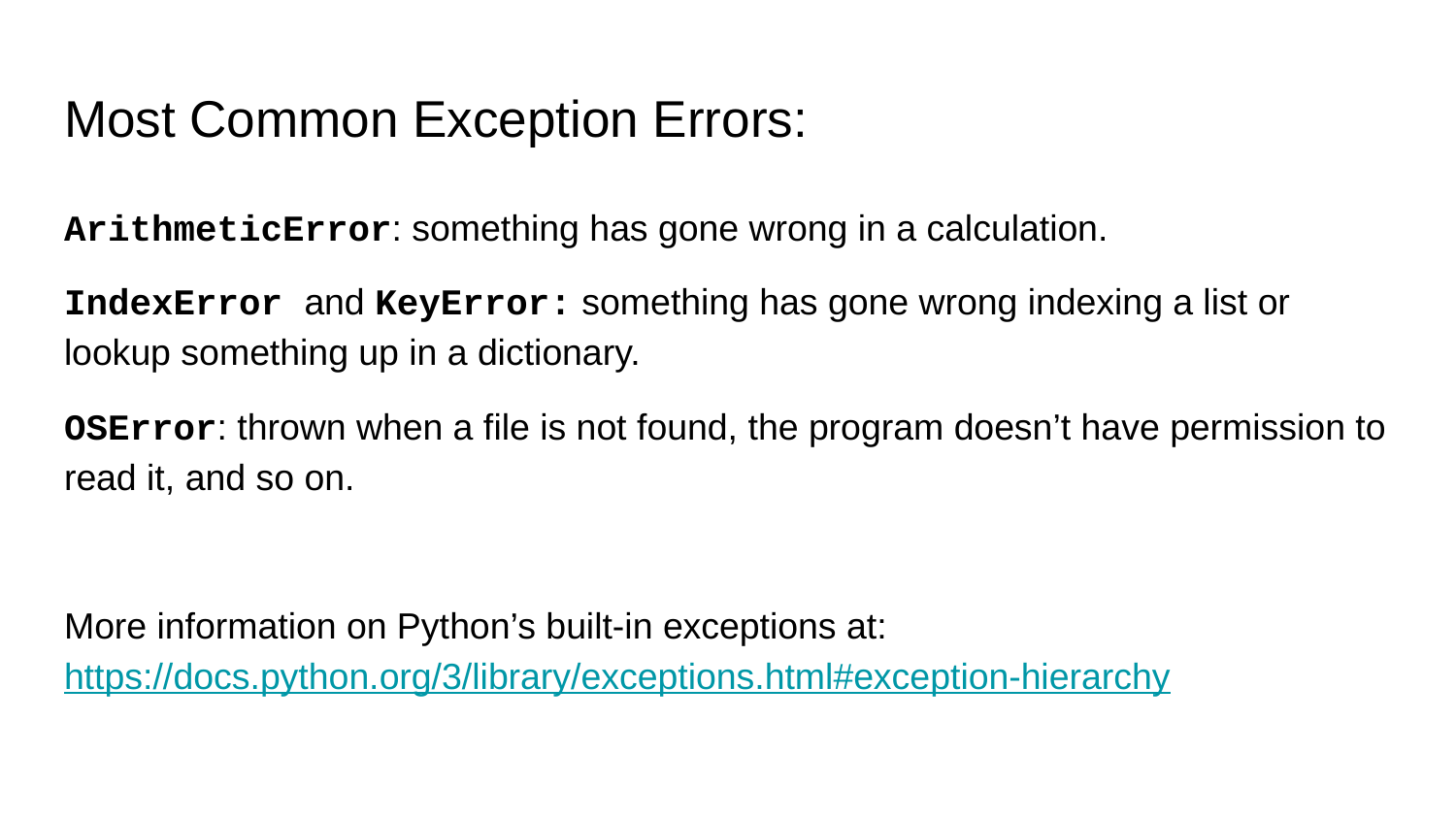

# Most Common Exception Errors:
ArithmeticError: something has gone wrong in a calculation.
IndexError and KeyError: something has gone wrong indexing a list or lookup something up in a dictionary.
OSError: thrown when a file is not found, the program doesn’t have permission to read it, and so on.

More information on Python’s built-in exceptions at: https://docs.python.org/3/library/exceptions.html#exception-hierarchy